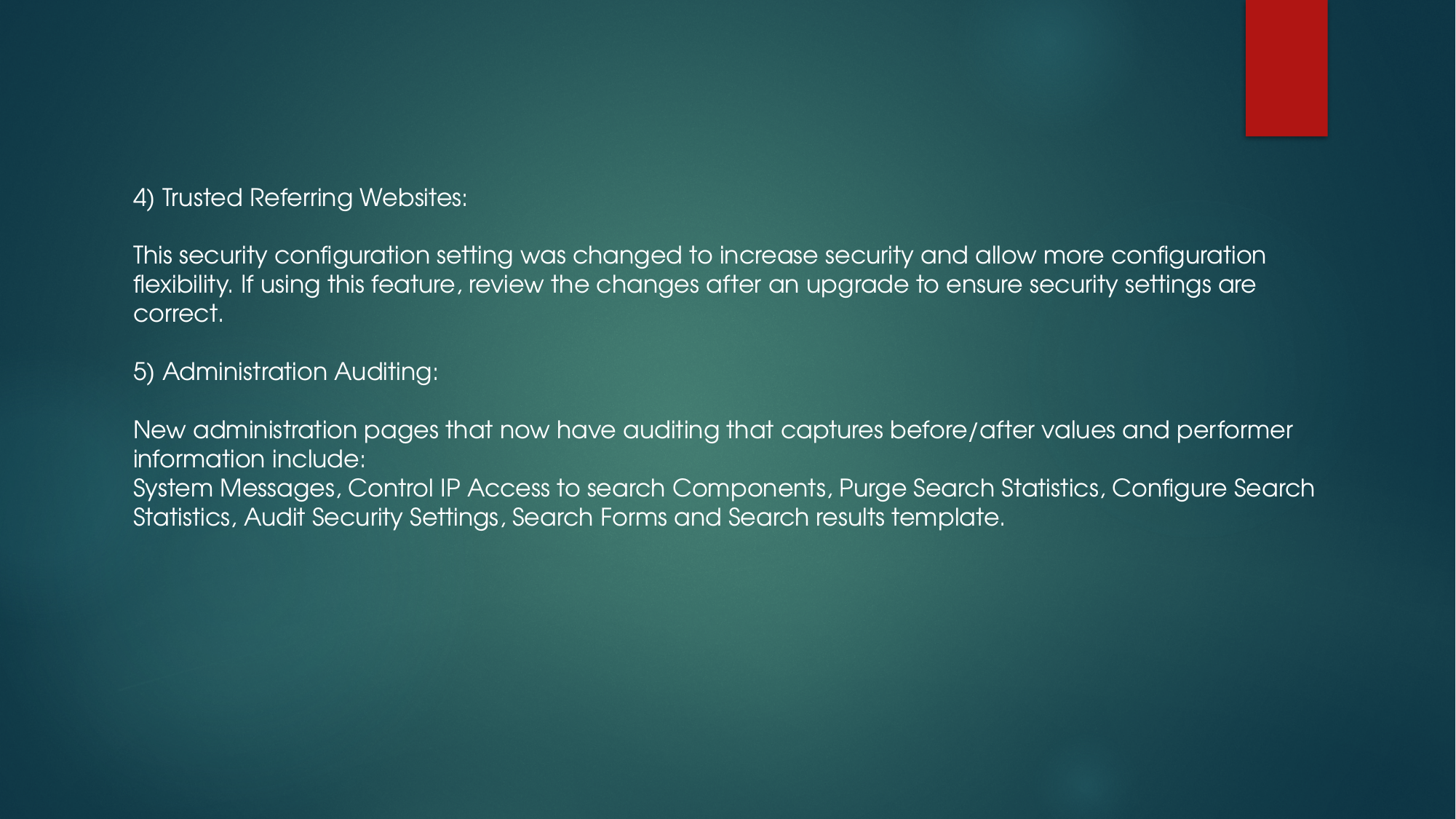

4) Trusted Referring Websites:

This security configuration setting was changed to increase security and allow more configuration flexibility. If using this feature, review the changes after an upgrade to ensure security settings are correct.

5) Administration Auditing:

New administration pages that now have auditing that captures before/after values and performer information include:
System Messages, Control IP Access to search Components, Purge Search Statistics, Configure Search Statistics, Audit Security Settings, Search Forms and Search results template.